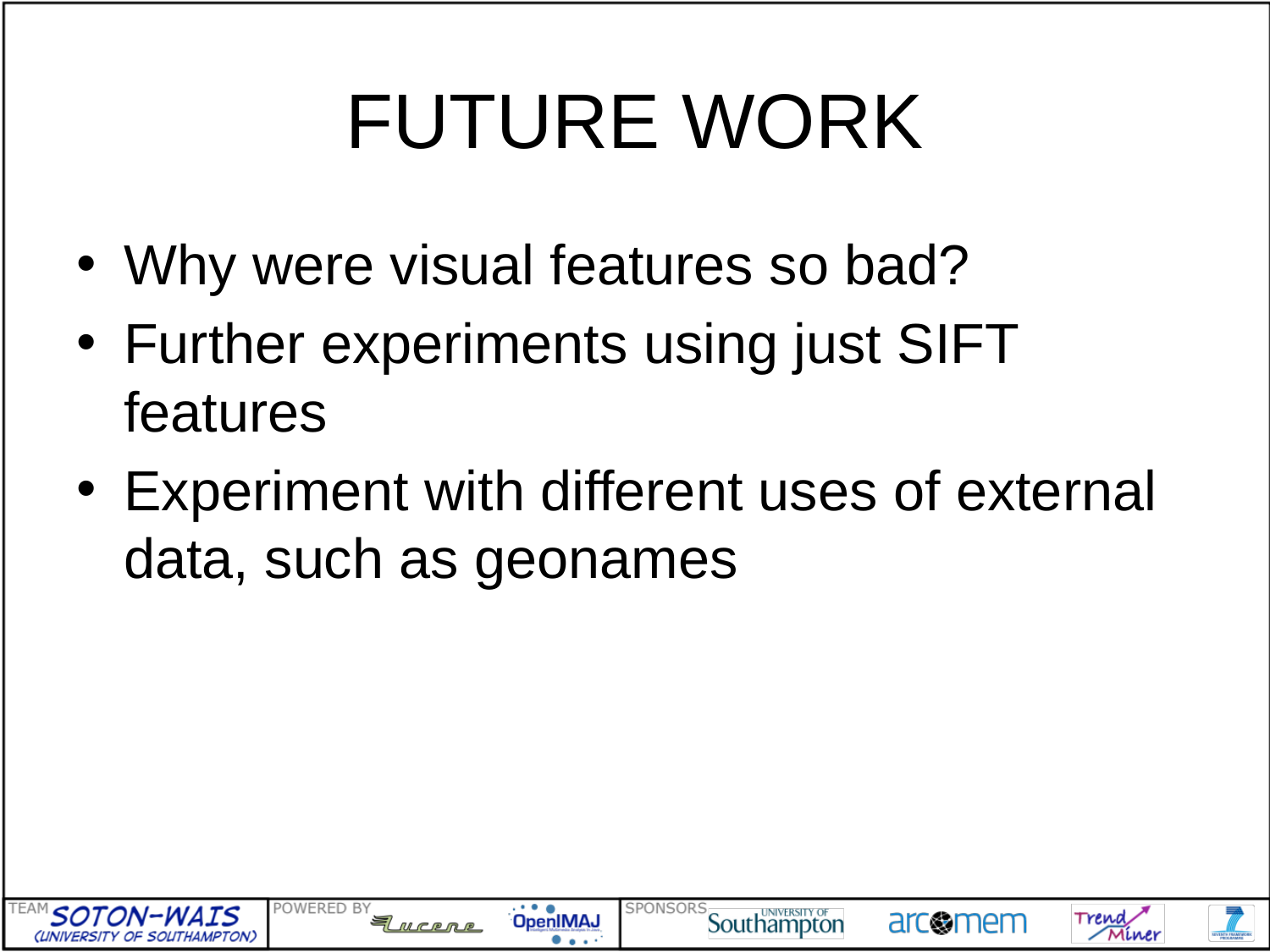

# FUTURE WORK
Why were visual features so bad?
Further experiments using just SIFT features
Experiment with different uses of external data, such as geonames